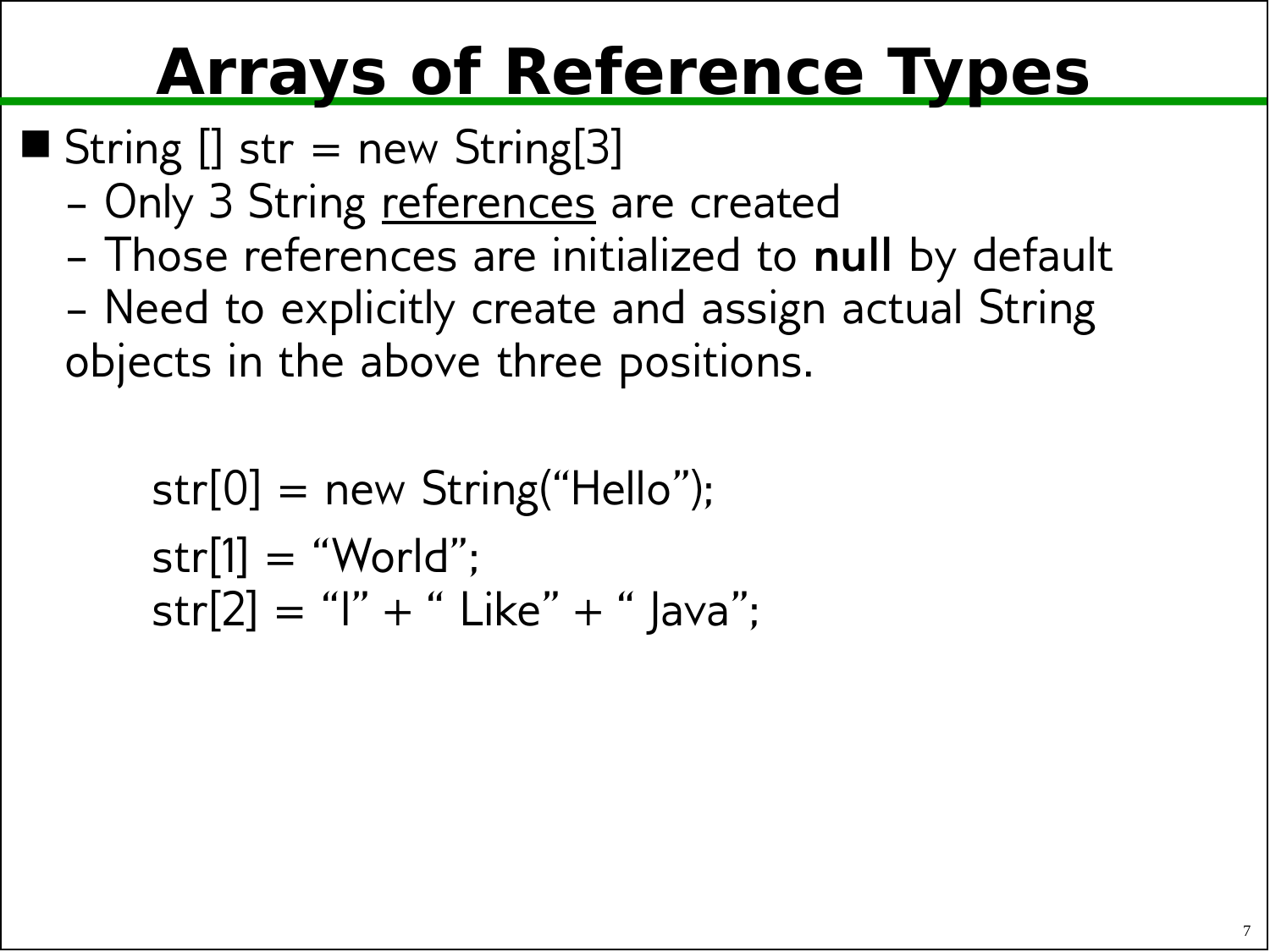

# Arrays of Reference Types
String [] str = new String[3]
– Only 3 String references are created
– Those references are initialized to null by default
– Need to explicitly create and assign actual String  objects in the above three positions.
	str[0] = new String(“Hello”);
 	str[1] = “World”;
 	str[2] = “I” + “ Like” + “ Java”;
7